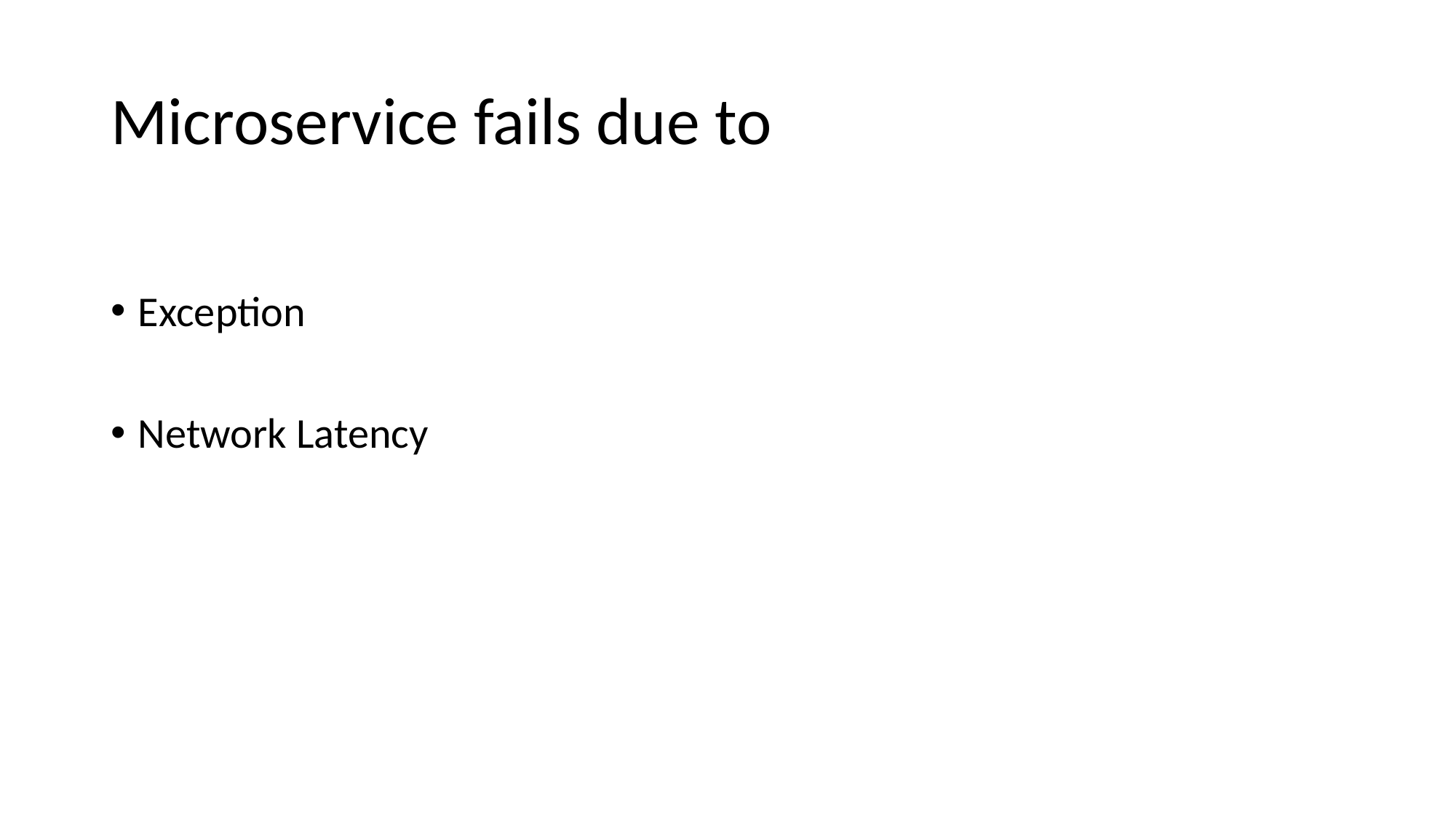

# Microservice fails due to

Exception

Network Latency